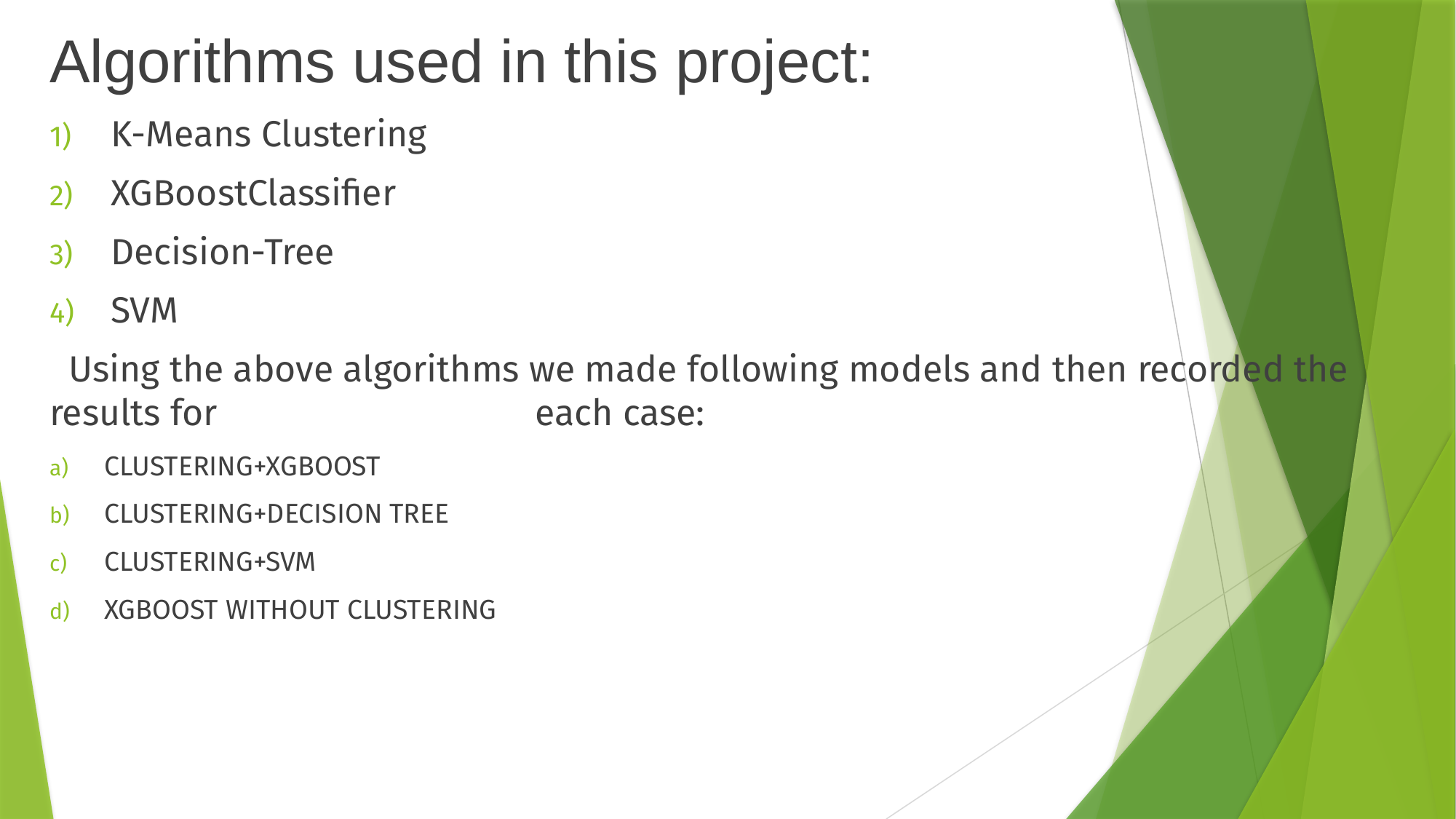

Algorithms used in this project:
K-Means Clustering
XGBoostClassifier
Decision-Tree
SVM
  Using the above algorithms we made following models and then recorded the results for                                 each case:
CLUSTERING+XGBOOST
CLUSTERING+DECISION TREE
CLUSTERING+SVM
XGBOOST WITHOUT CLUSTERING